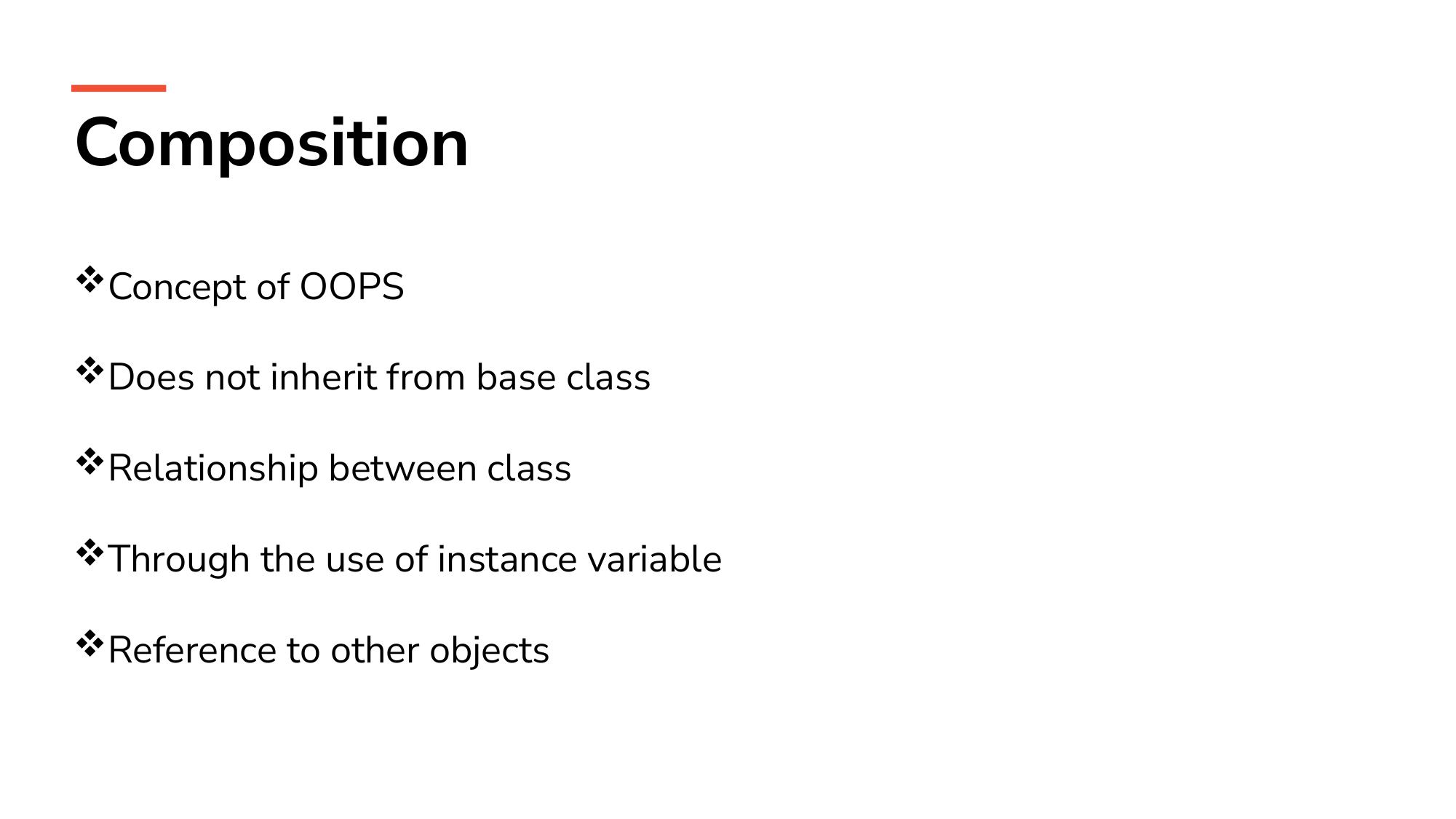

Composition
Concept of OOPS

Does not inherit from base class

Relationship between class

Through the use of instance variable

Reference to other objects